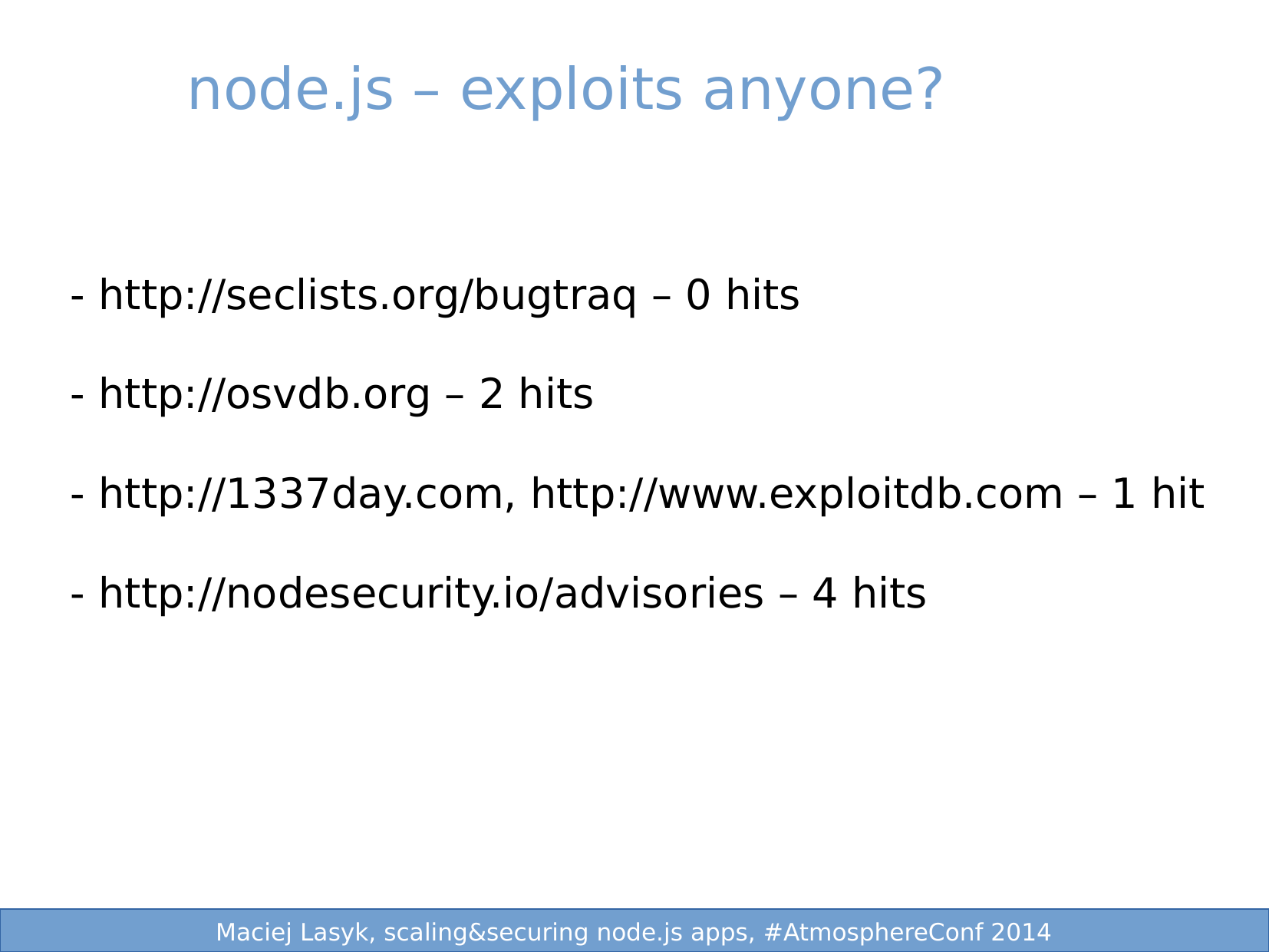

node.js – exploits anyone?
- http://seclists.org/bugtraq – 0 hits
- http://osvdb.org – 2 hits
- http://1337day.com, http://www.exploitdb.com – 1 hit
- http://nodesecurity.io/advisories – 4 hits

 3/25
 1/25

Maciej Lasyk, Ganglia & Nagios
Maciej Lasyk, node.js security
Maciej Lasyk, node.js security
Maciej Lasyk, scaling&securing node.js apps, #AtmosphereConf 2014
Maciej Lasyk, scaling&securing node.js apps